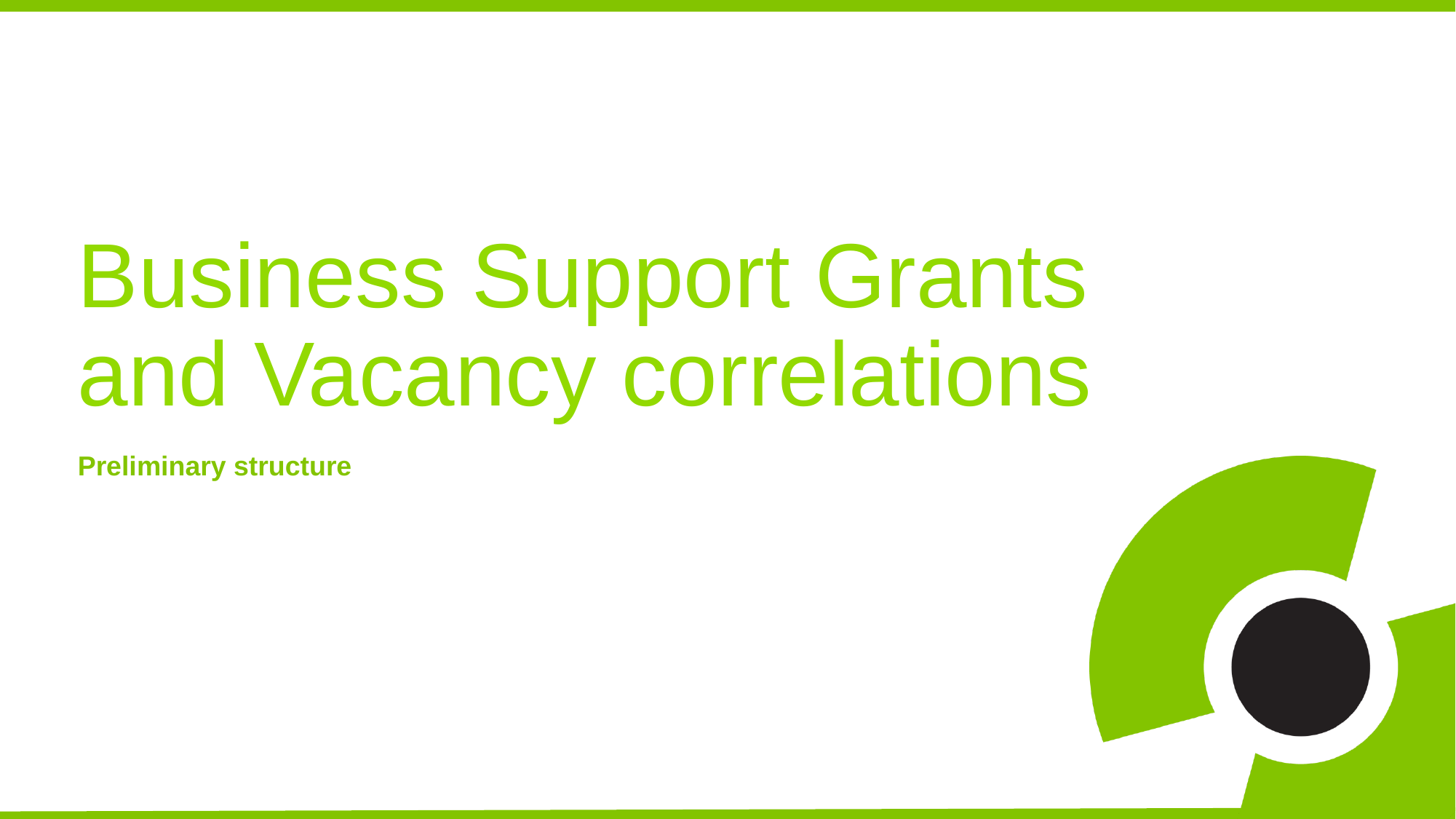

# Business Support Grants and Vacancy correlations
Preliminary structure